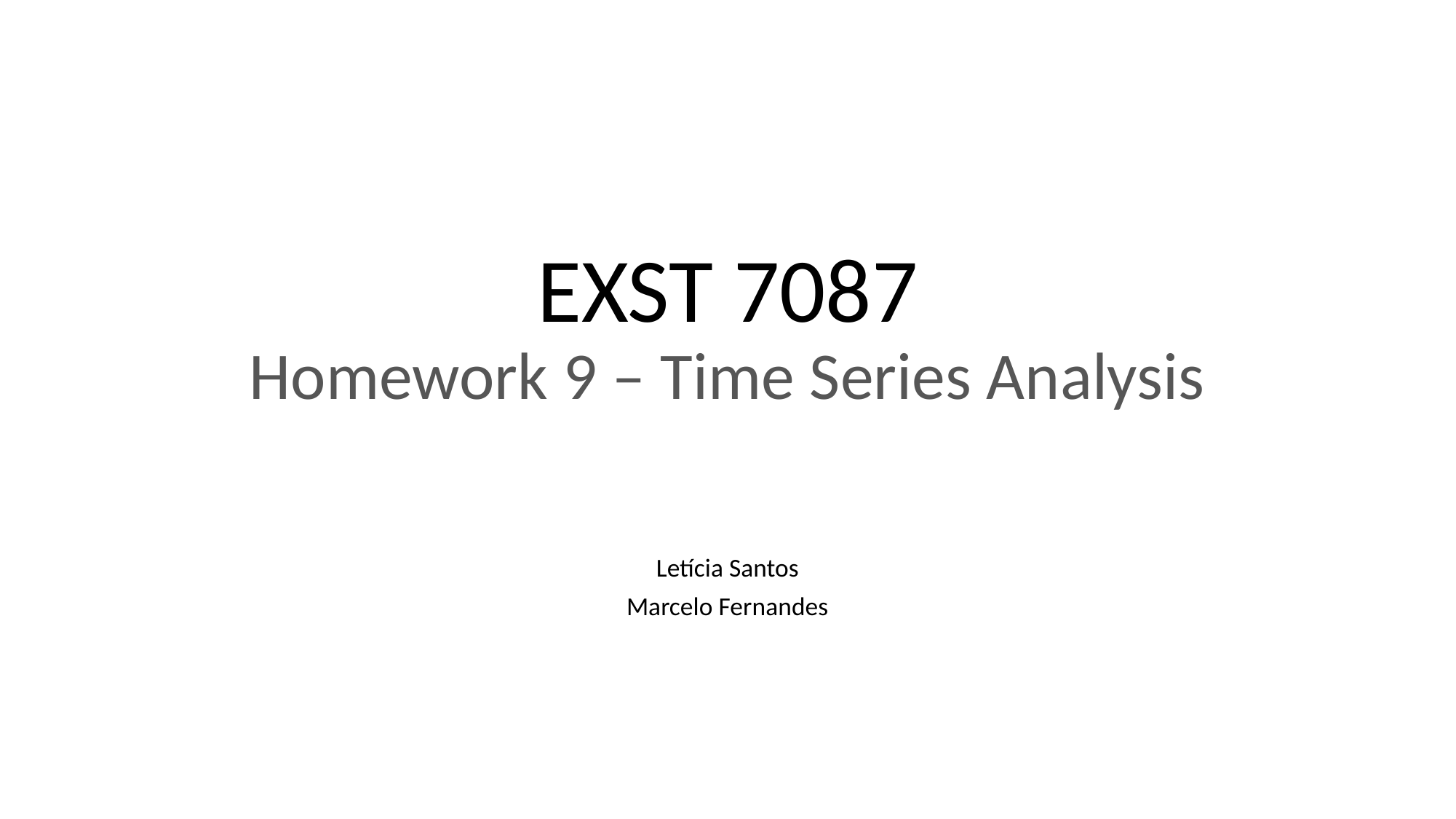

# EXST 7087 Homework 9 – Time Series Analysis

Letícia Santos
Marcelo Fernandes